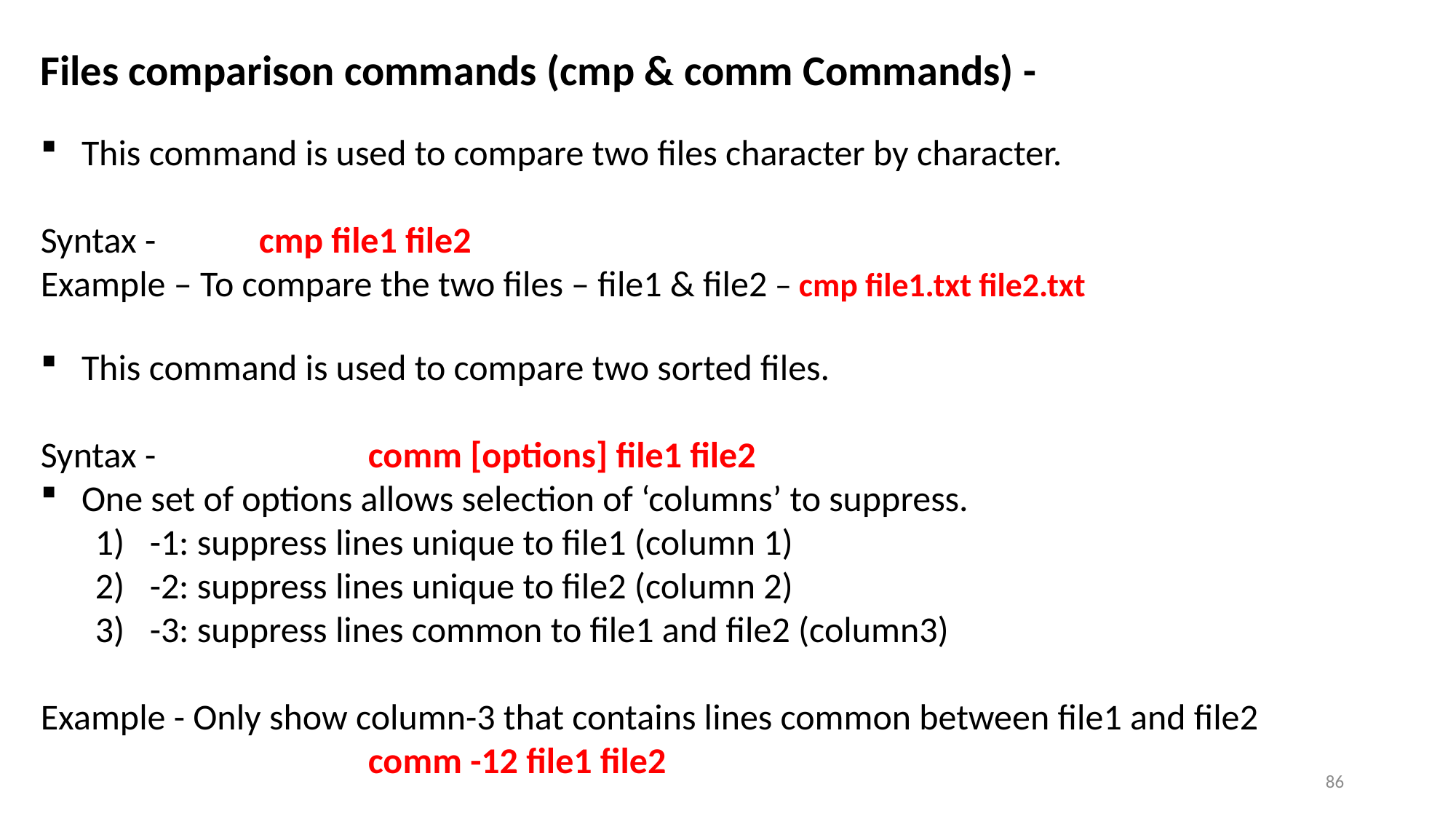

Files comparison commands (cmp & comm Commands) -
This command is used to compare two files character by character.

Syntax -	cmp file1 file2
Example – To compare the two files – file1 & file2 – cmp file1.txt file2.txt

This command is used to compare two sorted files.

Syntax - 		comm [options] file1 file2
One set of options allows selection of ‘columns’ to suppress.
-1: suppress lines unique to file1 (column 1)
-2: suppress lines unique to file2 (column 2)
-3: suppress lines common to file1 and file2 (column3)

Example - Only show column-3 that contains lines common between file1 and file2
			comm -12 file1 file2
86